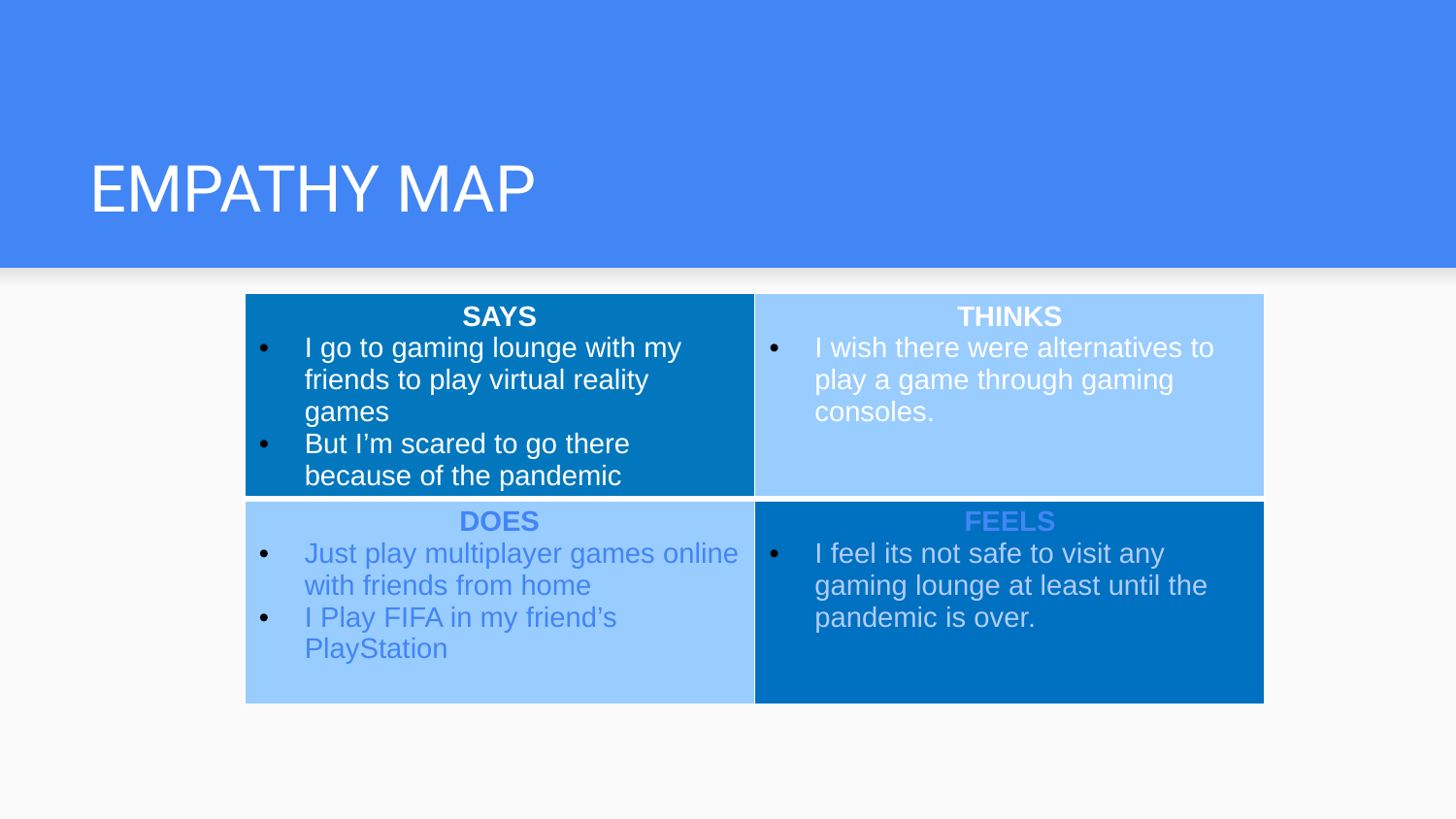

# EMPATHY MAP
| SAYS I go to gaming lounge with my friends to play virtual reality games But I’m scared to go there because of the pandemic | THINKS I wish there were alternatives to play a game through gaming consoles. |
| --- | --- |
| DOES Just play multiplayer games online with friends from home I Play FIFA in my friend’s PlayStation | FEELS I feel its not safe to visit any gaming lounge at least until the pandemic is over. |